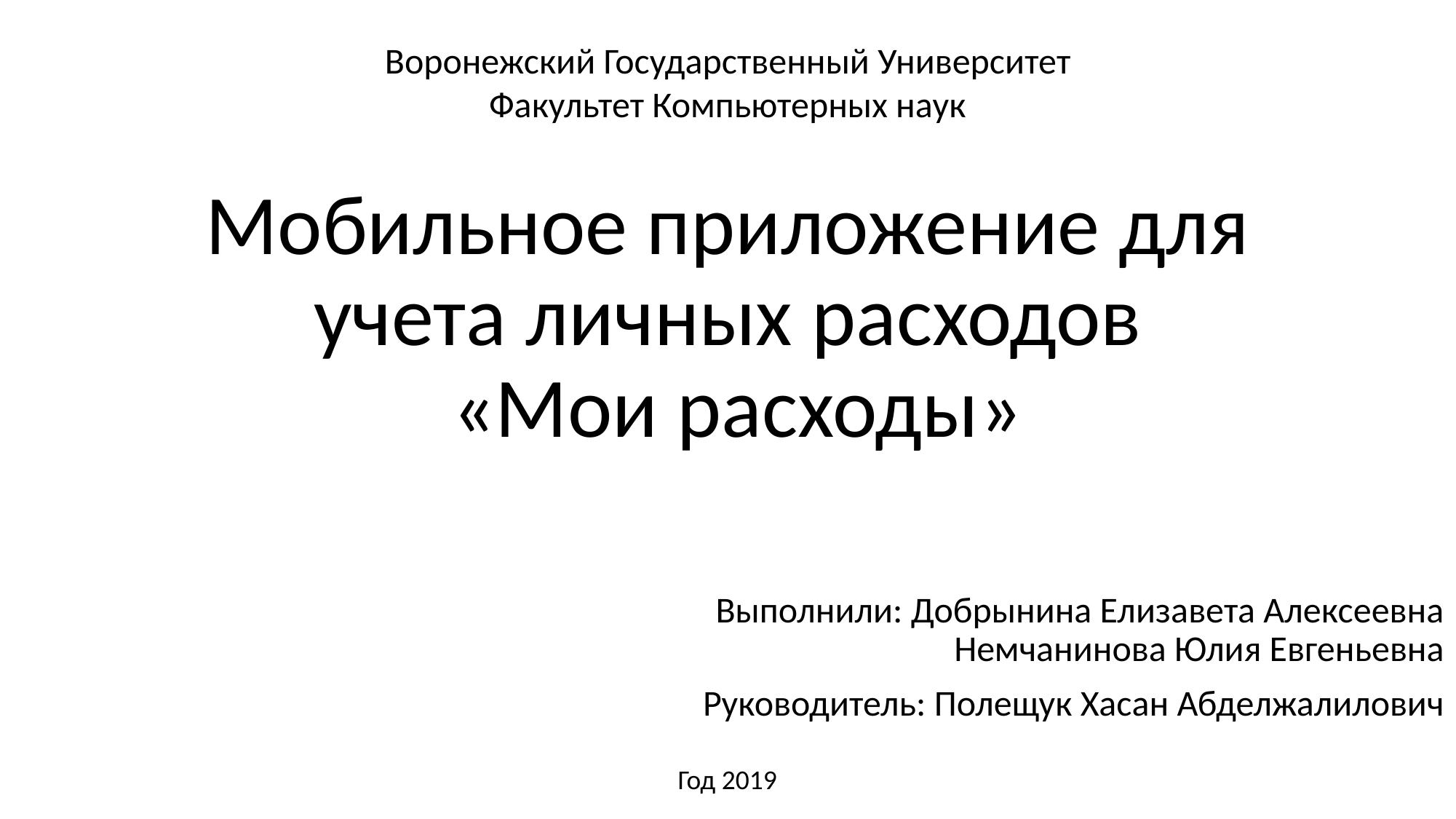

Воронежский Государственный Университет
Факультет Компьютерных наук

# Мобильное приложение для учета личных расходов «Мои расходы»
Выполнили: Добрынина Елизавета Алексеевна
Немчанинова Юлия Евгеньевна
Руководитель: Полещук Хасан Абделжалилович
Год 2019